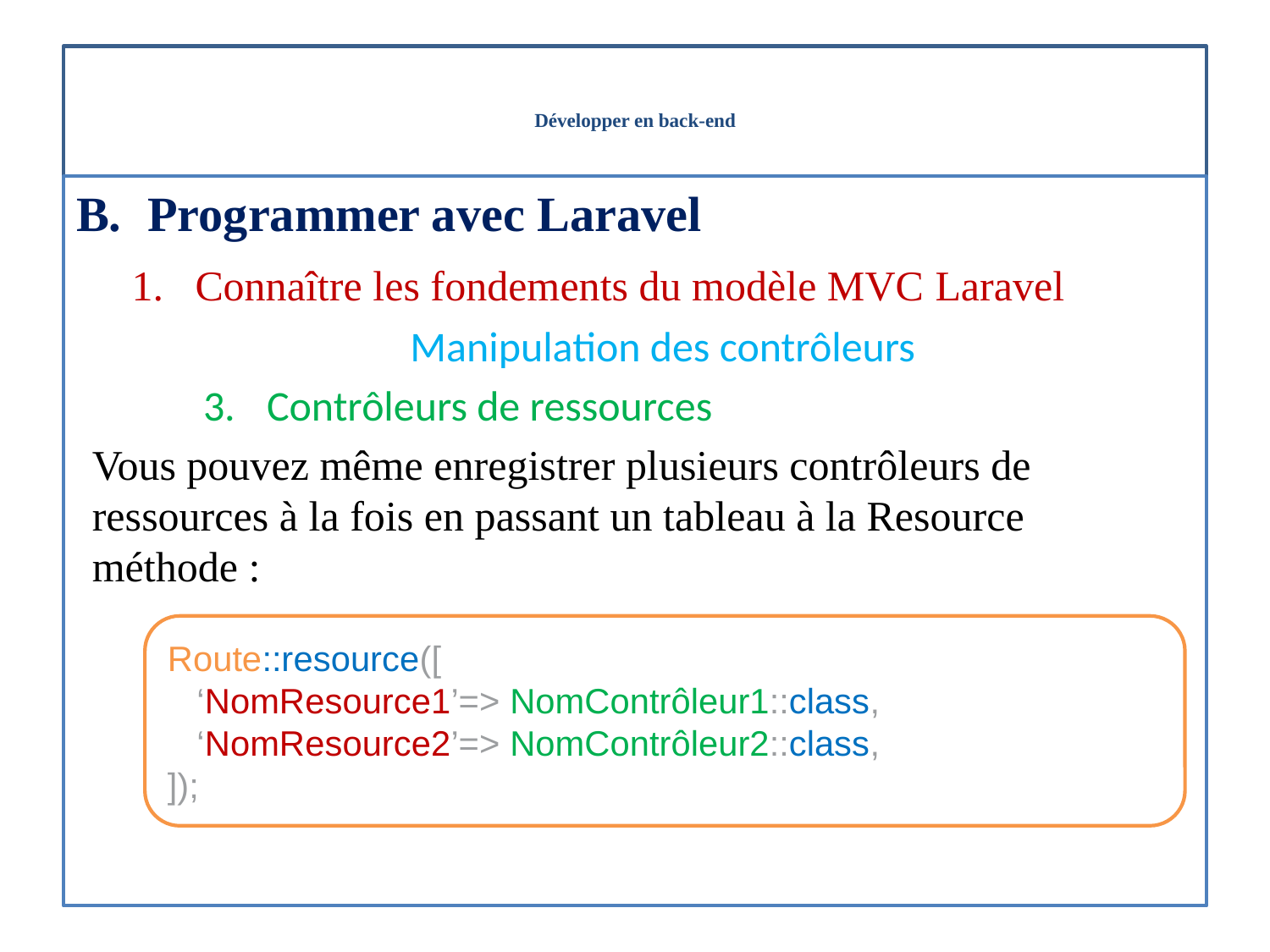

# Développer en back-end
Programmer avec Laravel
Connaître les fondements du modèle MVC Laravel
Manipulation des contrôleurs
Contrôleurs de ressources
Vous pouvez même enregistrer plusieurs contrôleurs de ressources à la fois en passant un tableau à la Resource méthode :

Route::resource([
   ‘NomResource1’=> NomContrôleur1::class,
   ‘NomResource2’=> NomContrôleur2::class,
]);